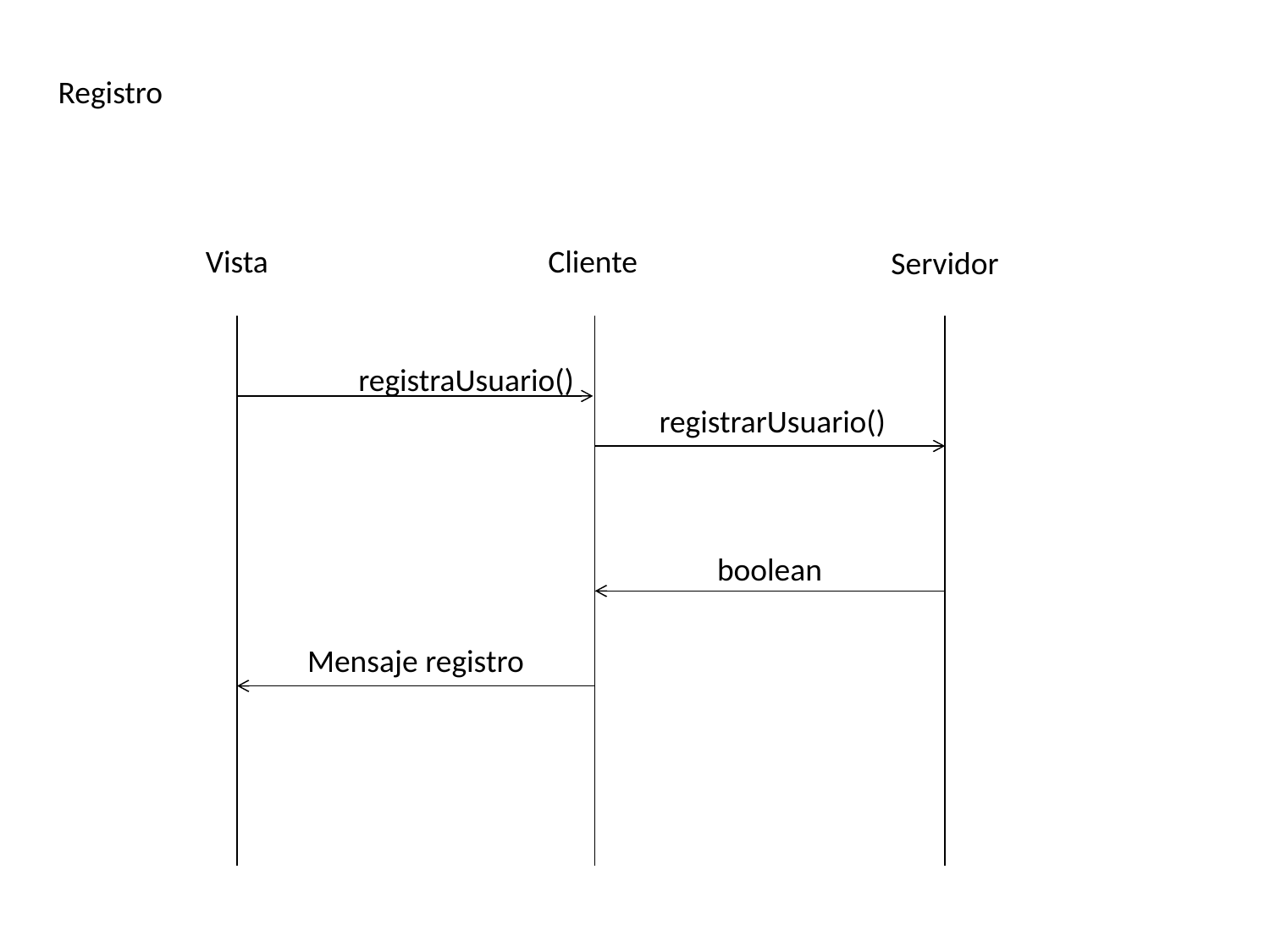

Registro
Vista
Cliente
Servidor
registraUsuario()
registrarUsuario()
boolean
Mensaje registro